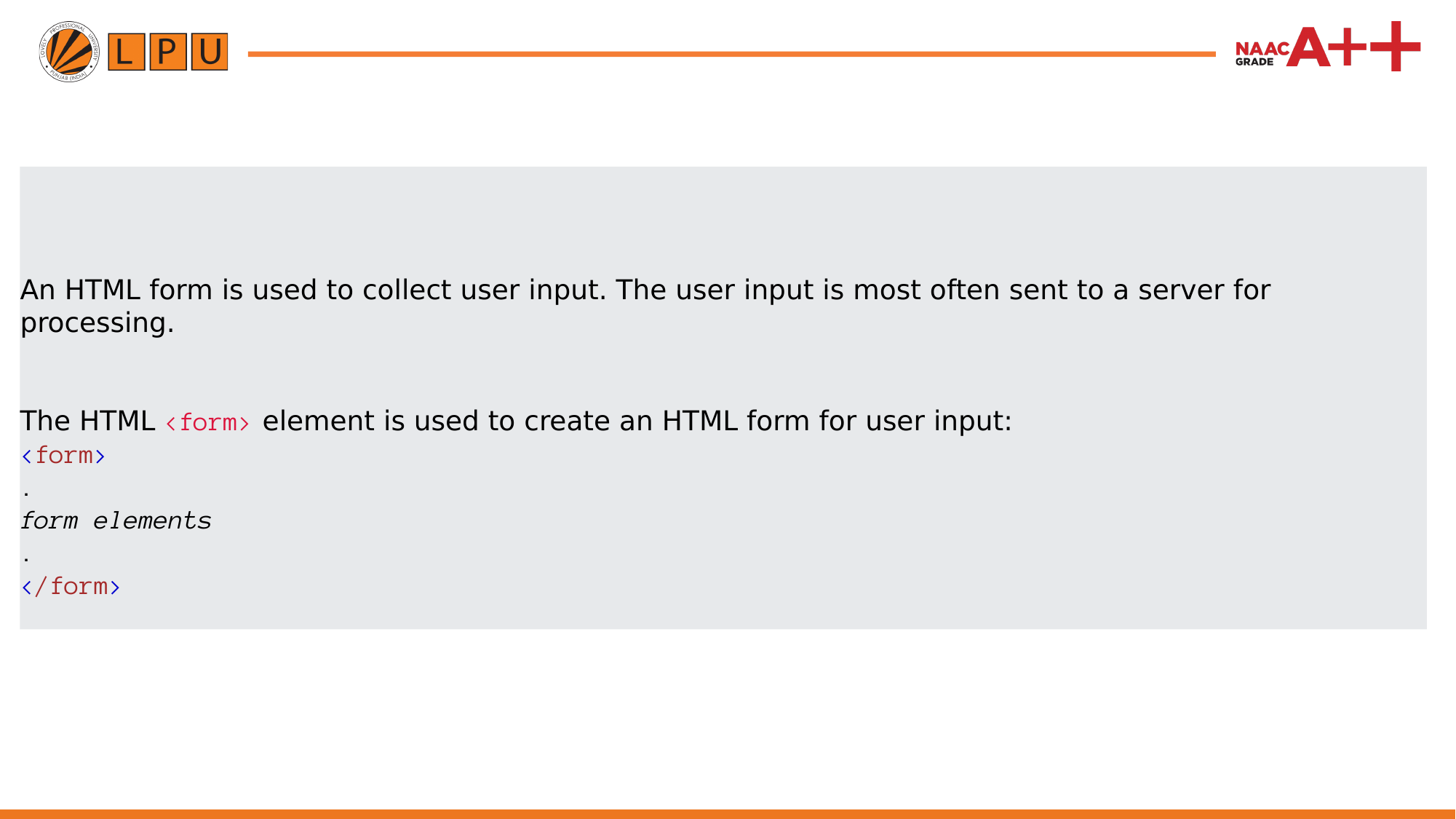

Strong tag

An HTML form is used to collect user input. The user input is most often sent to a server for processing.

The HTML <form> element is used to create an HTML form for user input:
<form>
.
form elements
.
</form>